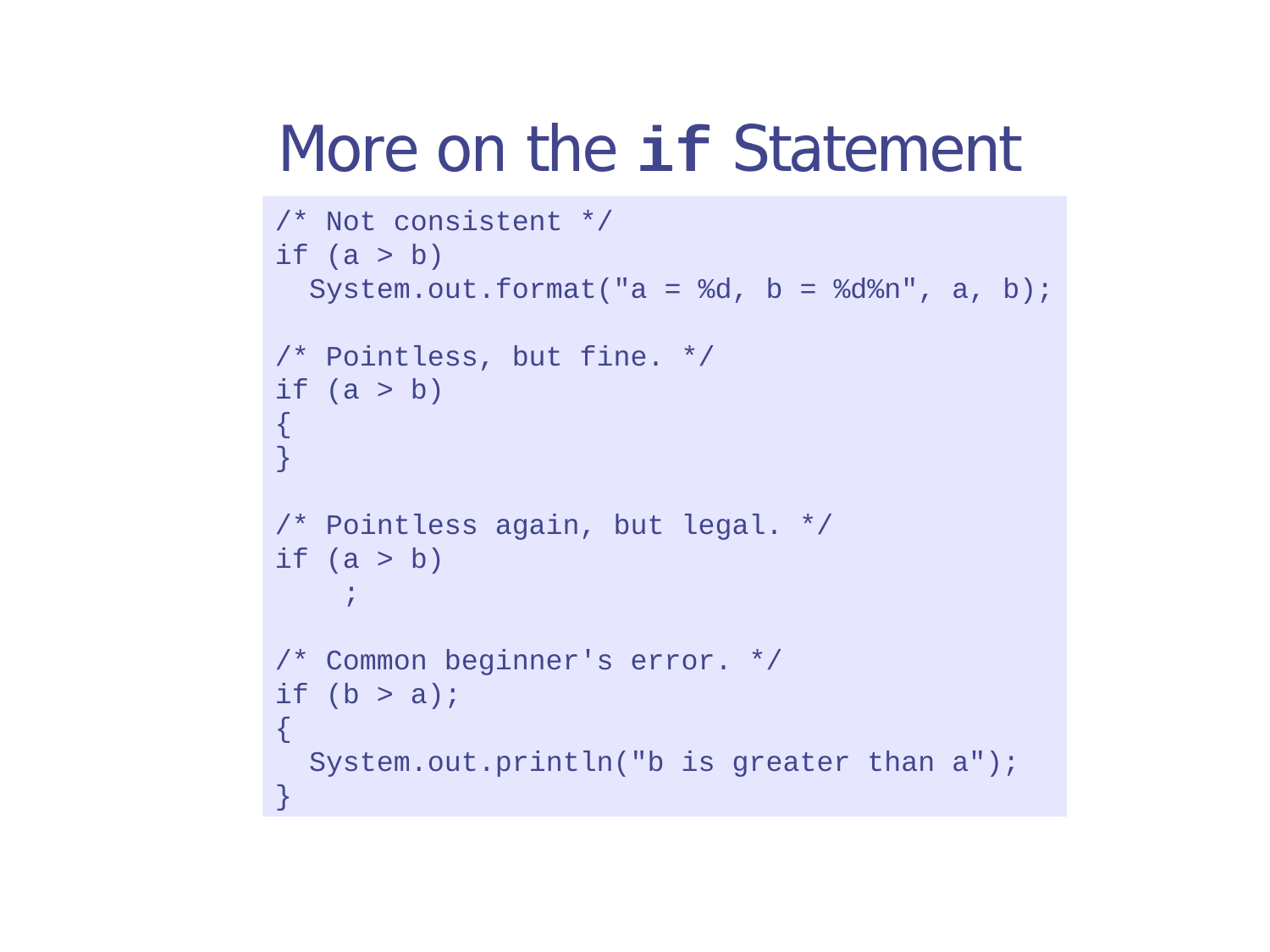

More on the if Statement
/* Not consistent */
if (a > b)
  System.out.format("a = %d, b = %d%n", a, b);

/* Pointless, but fine. */
if (a > b)
{
}

/* Pointless again, but legal. */
if (a > b)
    ;

/* Common beginner's error. */
if (b > a);
{
  System.out.println("b is greater than a");
}